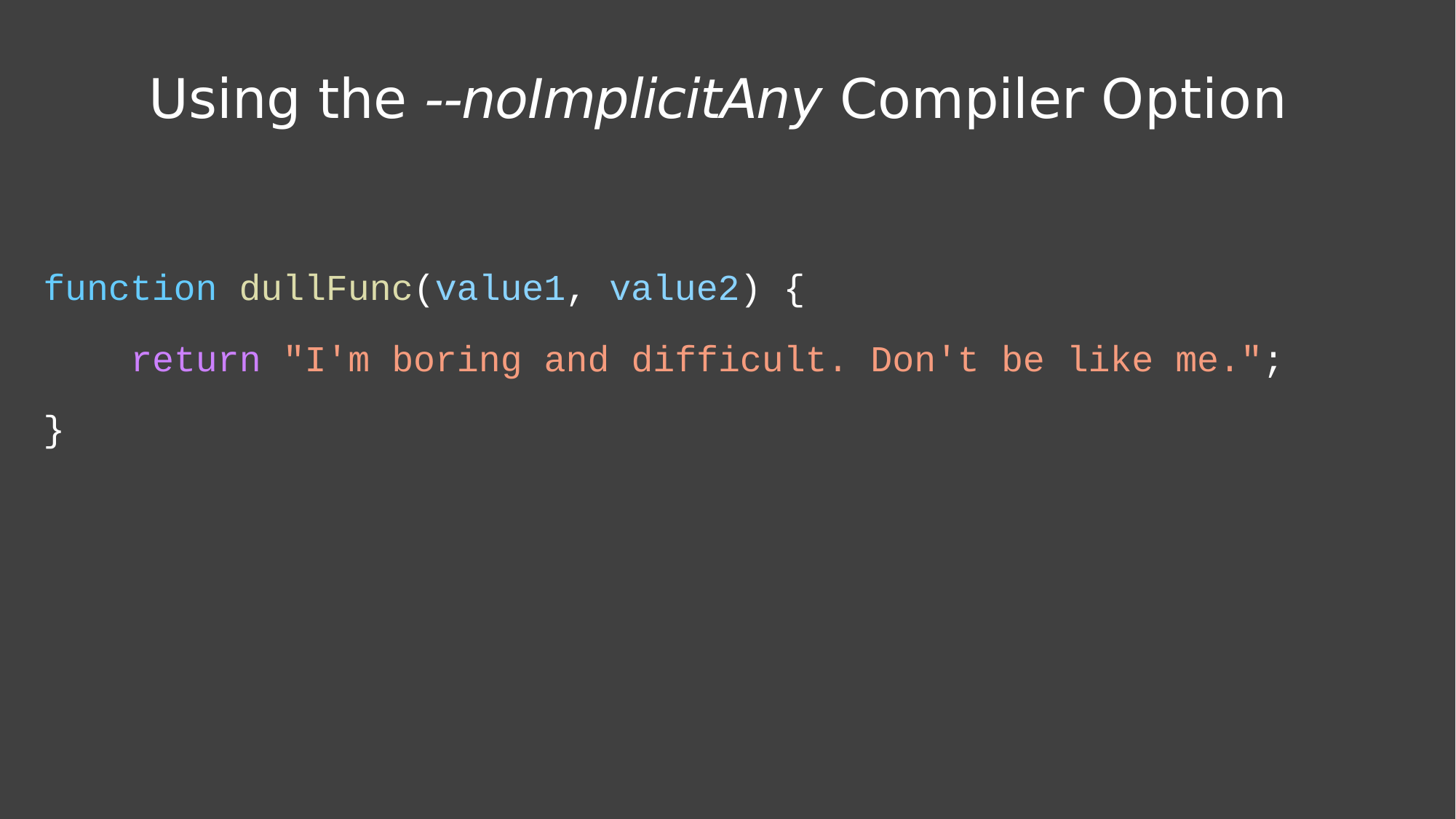

# Using the --noImplicitAny Compiler Option
function dullFunc(value1, value2) {
return "I'm boring and difficult. Don't be like me.";
}
10